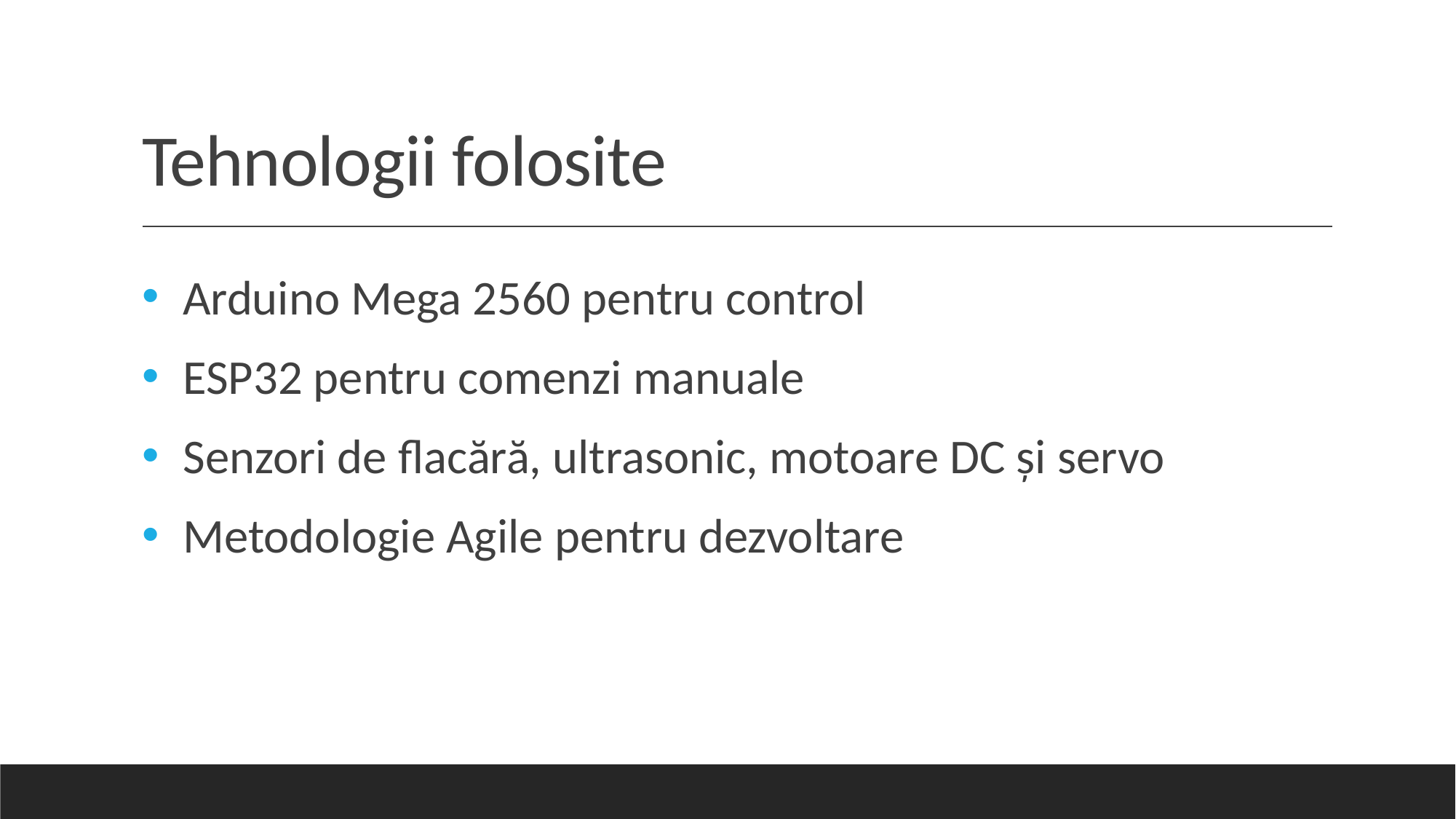

# Tehnologii folosite
Arduino Mega 2560 pentru control
ESP32 pentru comenzi manuale
Senzori de flacără, ultrasonic, motoare DC și servo
Metodologie Agile pentru dezvoltare